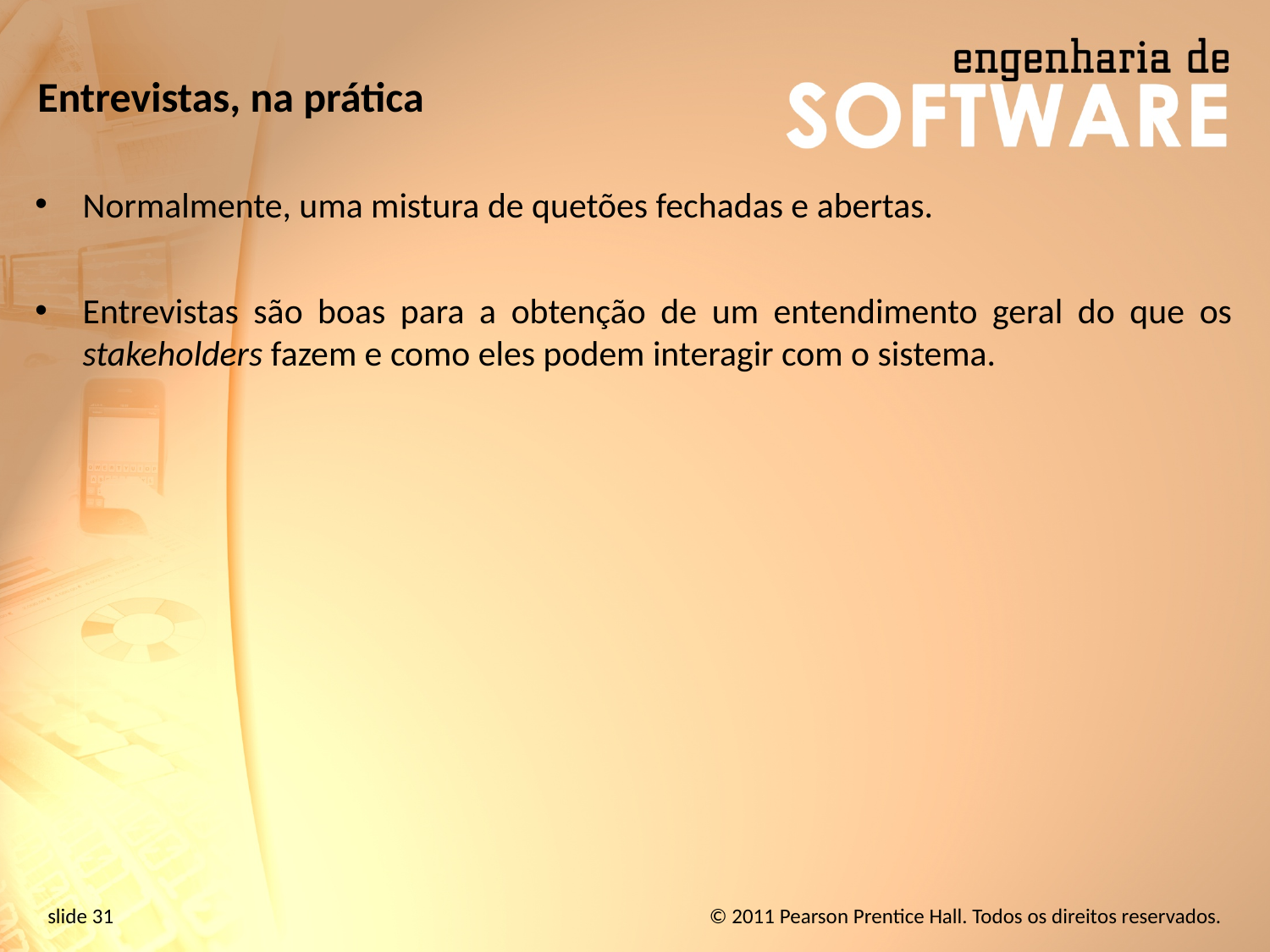

# Entrevistas, na prática
Normalmente, uma mistura de quetões fechadas e abertas.

Entrevistas são boas para a obtenção de um entendimento geral do que os stakeholders fazem e como eles podem interagir com o sistema.